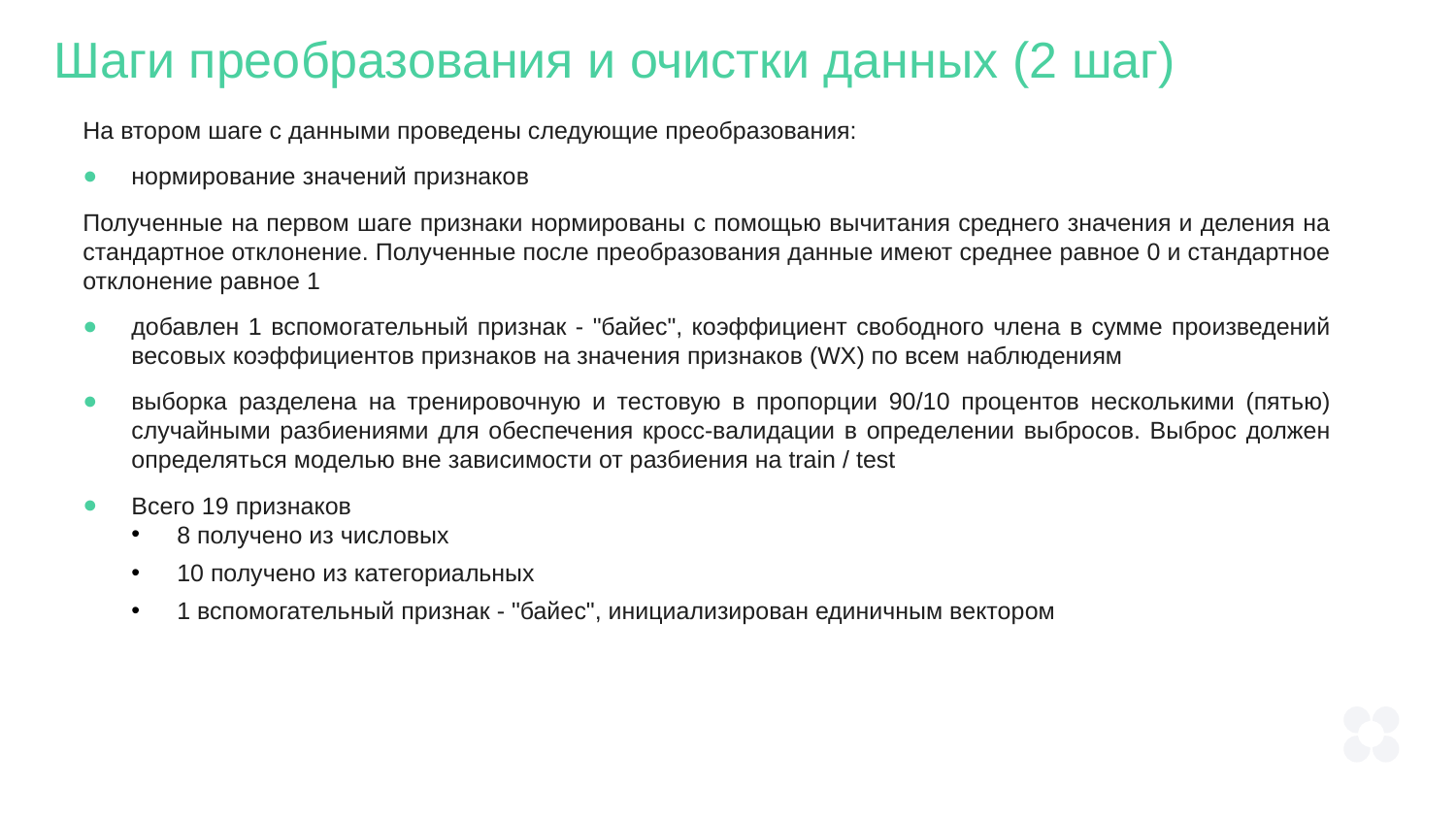

Шаги преобразования и очистки данных (2 шаг)
На втором шаге с данными проведены следующие преобразования:
нормирование значений признаков
Полученные на первом шаге признаки нормированы с помощью вычитания среднего значения и деления на стандартное отклонение. Полученные после преобразования данные имеют среднее равное 0 и стандартное отклонение равное 1
добавлен 1 вспомогательный признак - "байес", коэффициент свободного члена в сумме произведений весовых коэффициентов признаков на значения признаков (WX) по всем наблюдениям
выборка разделена на тренировочную и тестовую в пропорции 90/10 процентов несколькими (пятью) случайными разбиениями для обеспечения кросс-валидации в определении выбросов. Выброс должен определяться моделью вне зависимости от разбиения на train / test
Всего 19 признаков
8 получено из числовых
10 получено из категориальных
1 вспомогательный признак - "байес", инициализирован единичным вектором